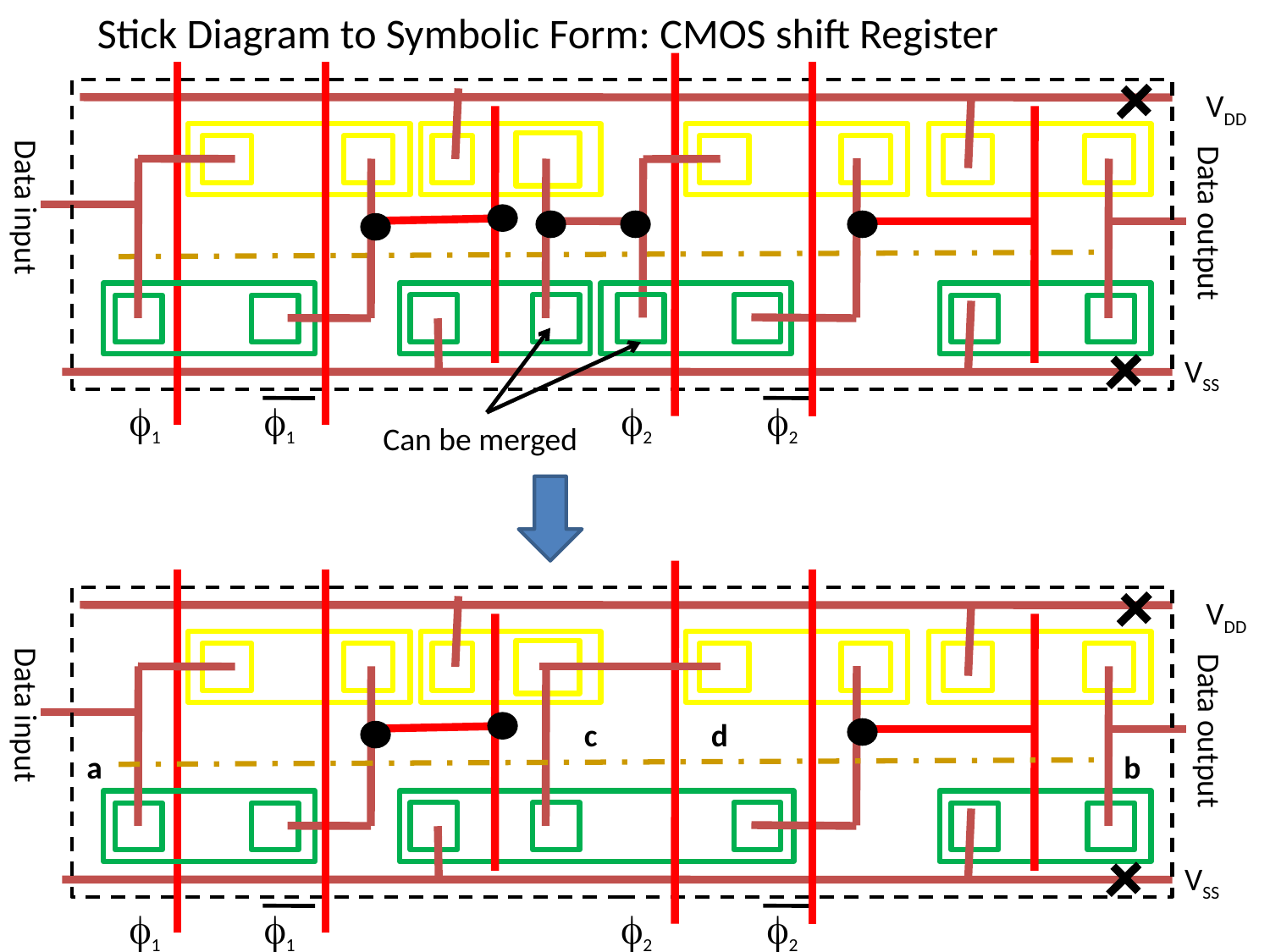

Stick Diagram to Symbolic Form: CMOS shift Register
VDD

Data output
Data input

VSS
φ1
φ1
φ2
φ2
Can be merged

VDD

Data output
Data input
c
d

a
b

VSS
φ1
φ1
φ2
φ2